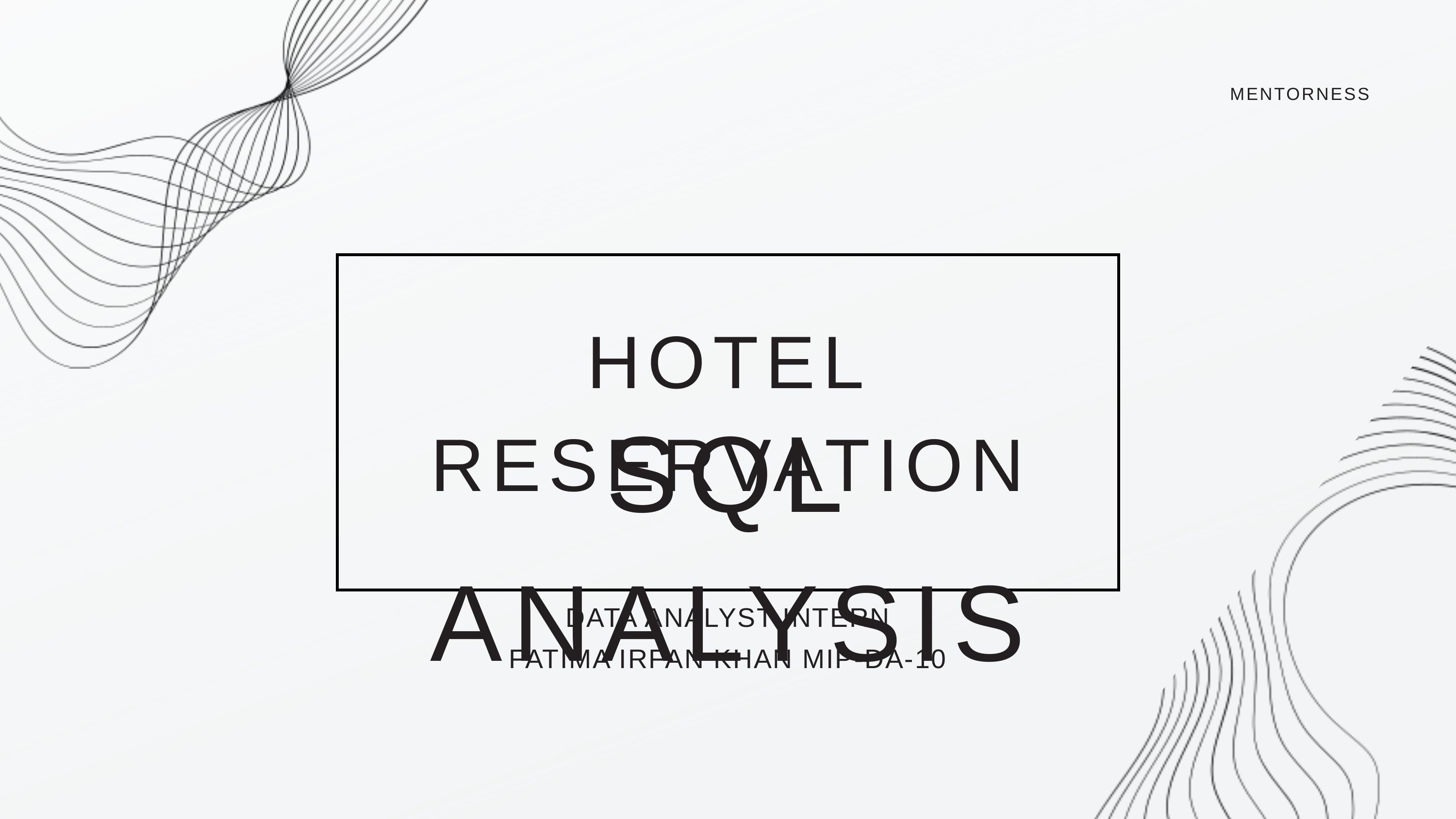

MENTORNESS

HOTEL RESERVATION
SQL ANALYSIS

DATA ANALYST INTERN
FATIMA IRFAN KHAN MIP-DA-10